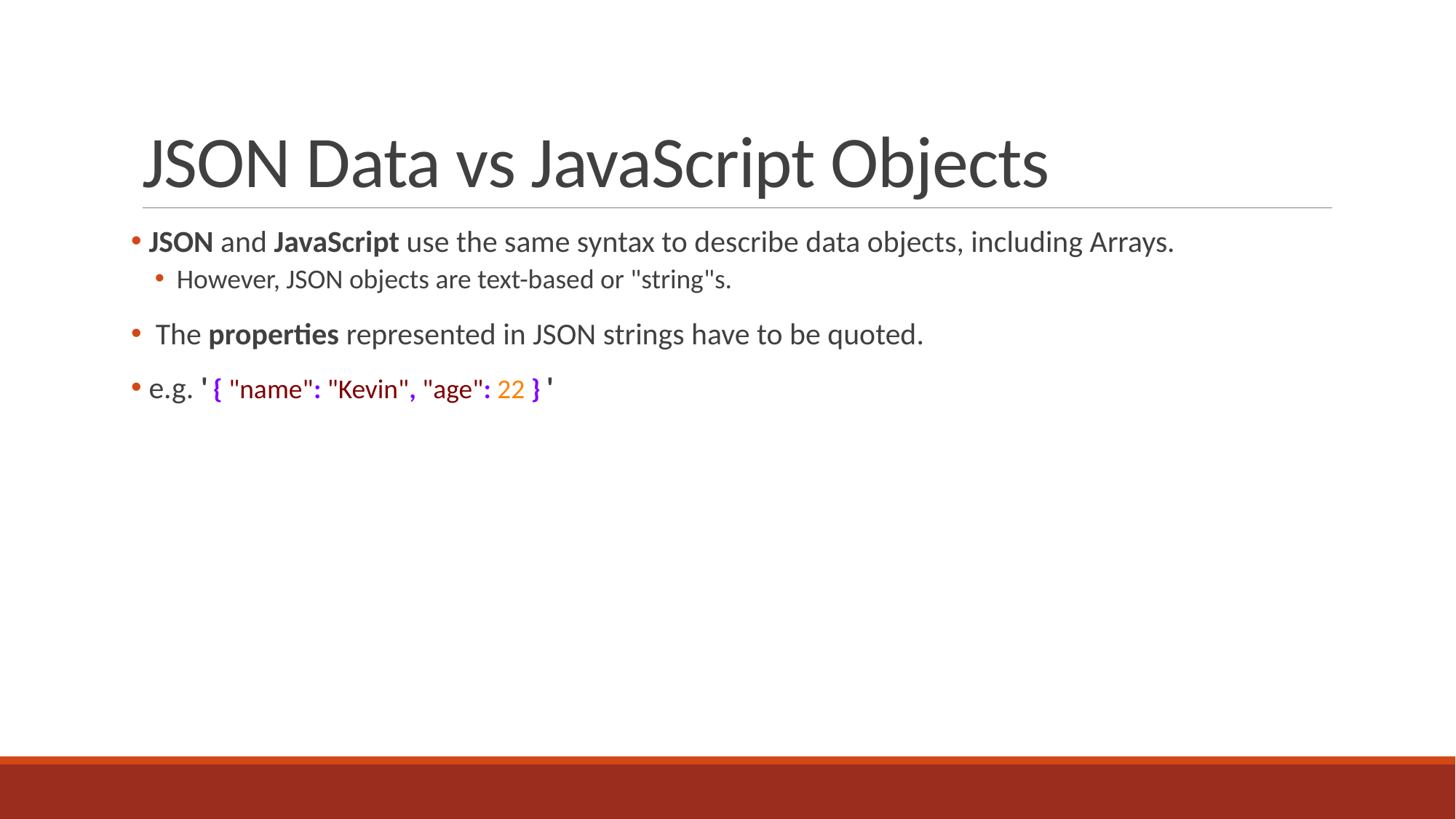

# JSON Data vs JavaScript Objects
 JSON and JavaScript use the same syntax to describe data objects, including Arrays.
However, JSON objects are text-based or "string"s.
  The properties represented in JSON strings have to be quoted.
 e.g. '                                                 '

{ "name": "Kevin", "age": 22 }